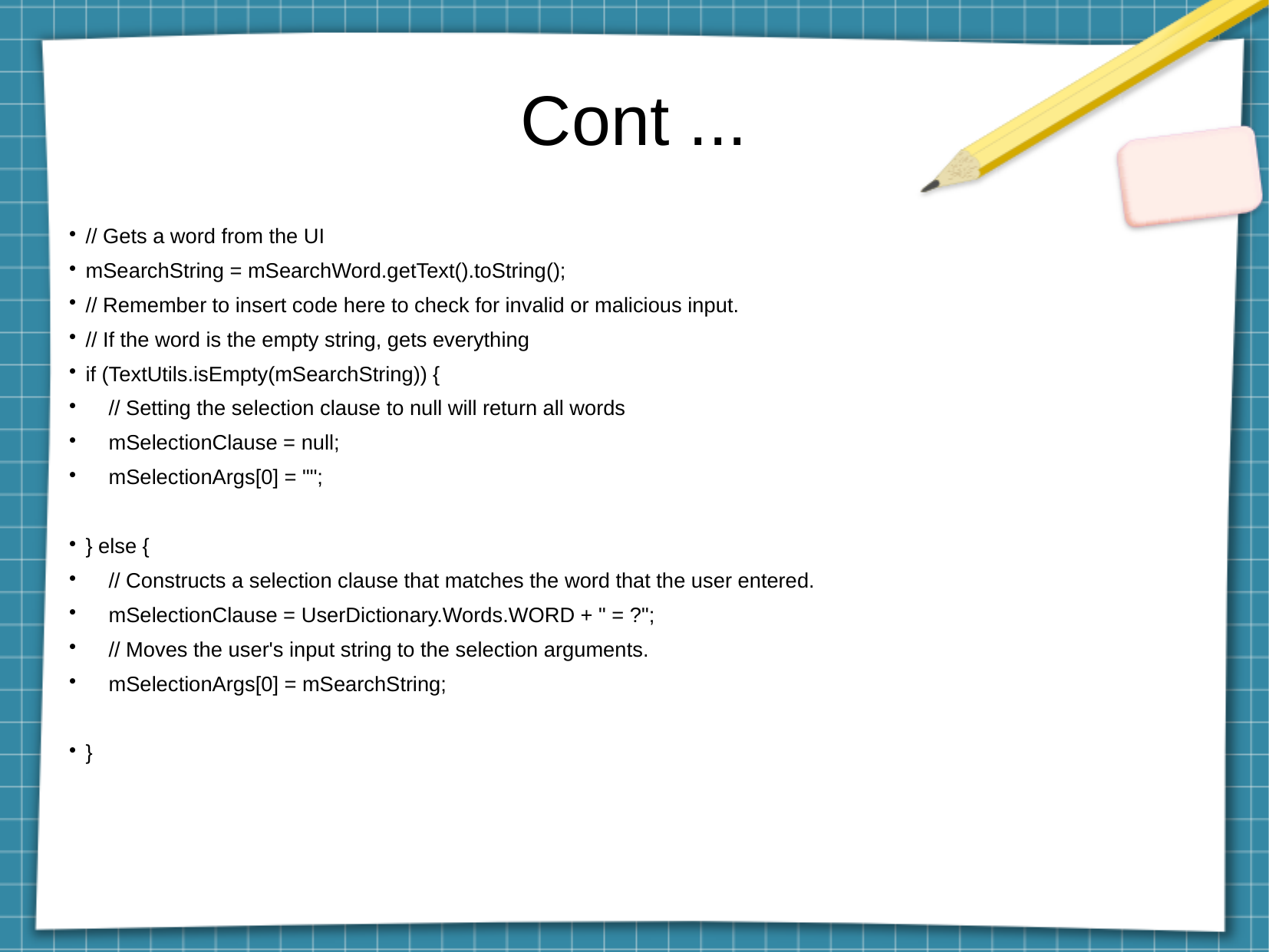

Cont ...
// Gets a word from the UI
mSearchString = mSearchWord.getText().toString();
// Remember to insert code here to check for invalid or malicious input.
// If the word is the empty string, gets everything
if (TextUtils.isEmpty(mSearchString)) {
    // Setting the selection clause to null will return all words
    mSelectionClause = null;
    mSelectionArgs[0] = "";

} else {
    // Constructs a selection clause that matches the word that the user entered.
    mSelectionClause = UserDictionary.Words.WORD + " = ?";
    // Moves the user's input string to the selection arguments.
    mSelectionArgs[0] = mSearchString;

}